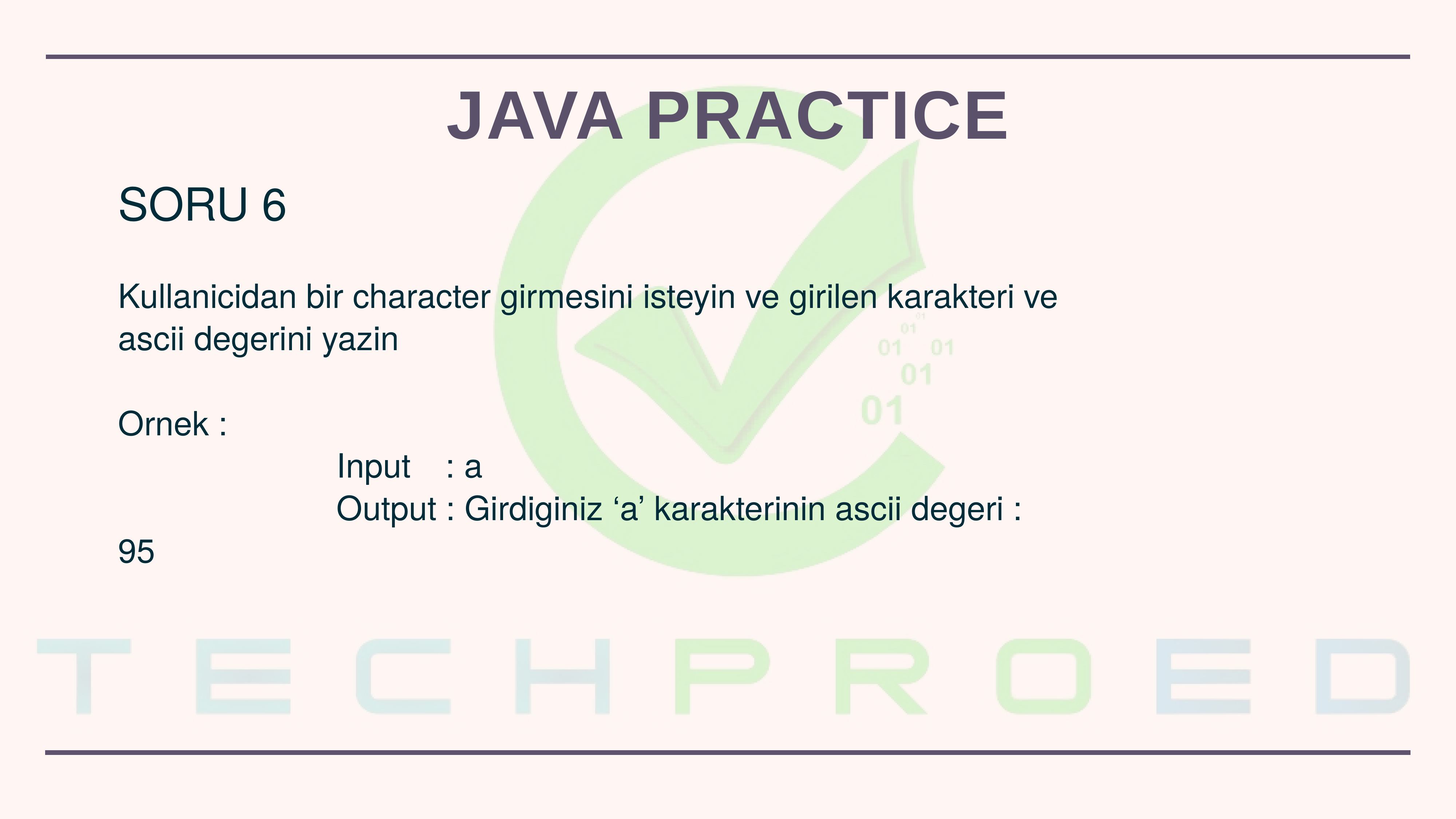

# Java practice
SORU 6

Kullanicidan bir character girmesini isteyin ve girilen karakteri ve ascii degerini yazin

Ornek :
				Input 	: a
				Output : Girdiginiz ‘a’ karakterinin ascii degeri : 95